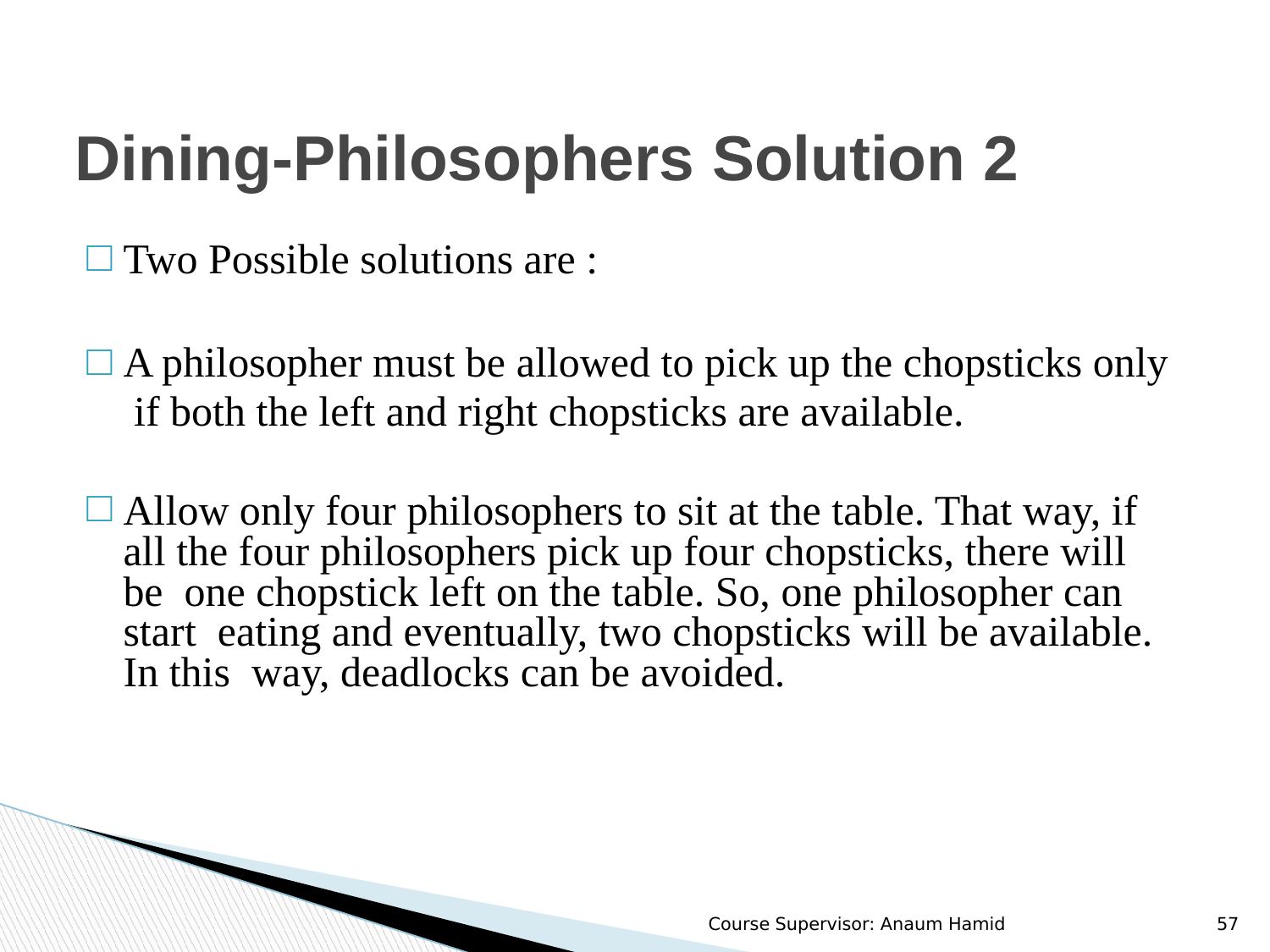

# Dining-Philosophers Solution 2
Two Possible solutions are :

A philosopher must be allowed to pick up the chopsticks only  if both the left and right chopsticks are available.

Allow only four philosophers to sit at the table. That way, if  all the four philosophers pick up four chopsticks, there will be  one chopstick left on the table. So, one philosopher can start  eating and eventually, two chopsticks will be available. In this  way, deadlocks can be avoided.
Course Supervisor: Anaum Hamid
57